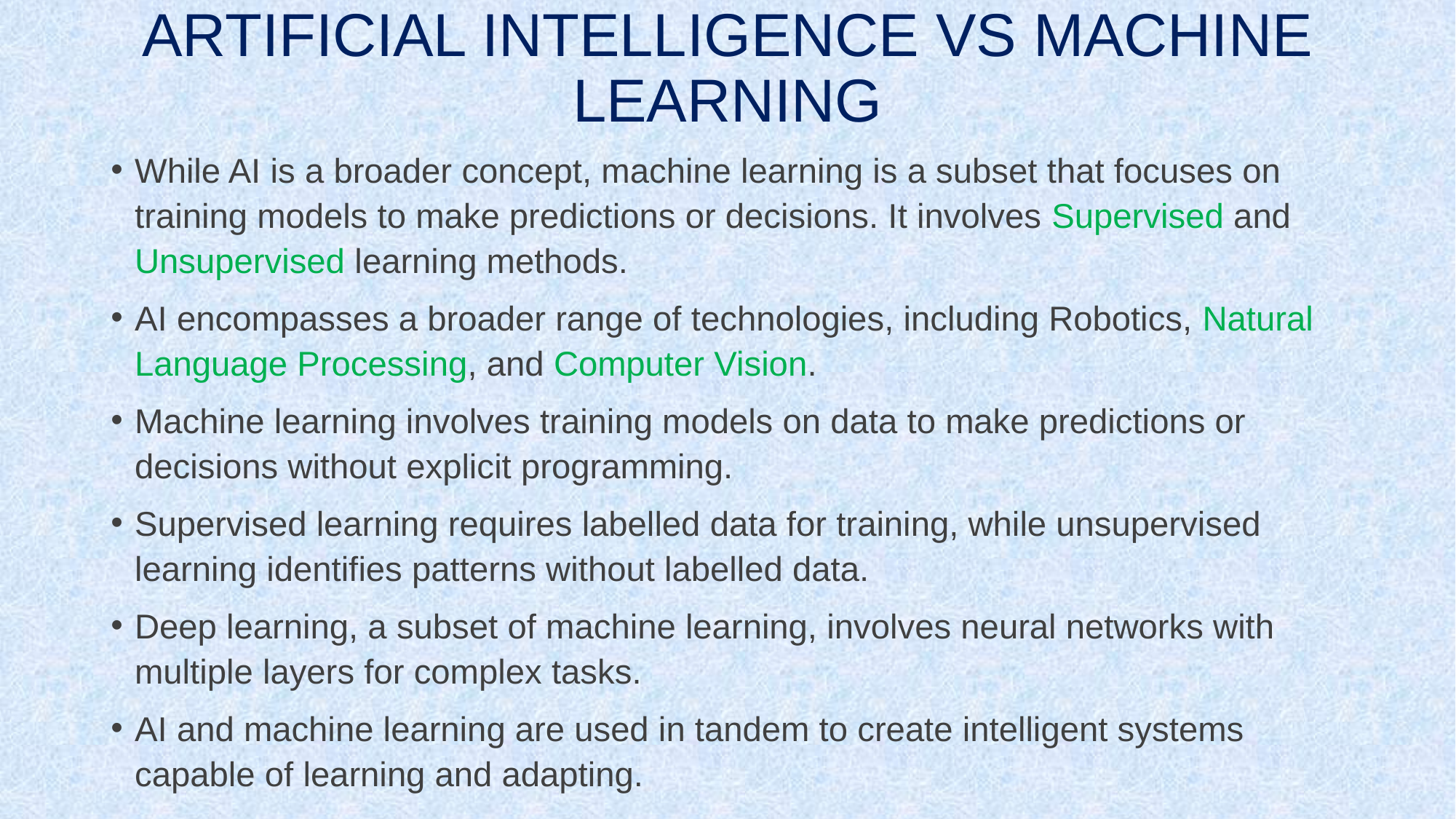

# ARTIFICIAL INTELLIGENCE VS MACHINE LEARNING
While AI is a broader concept, machine learning is a subset that focuses on training models to make predictions or decisions. It involves Supervised and Unsupervised learning methods.
AI encompasses a broader range of technologies, including Robotics, Natural Language Processing, and Computer Vision.
Machine learning involves training models on data to make predictions or decisions without explicit programming.
Supervised learning requires labelled data for training, while unsupervised learning identifies patterns without labelled data.
Deep learning, a subset of machine learning, involves neural networks with multiple layers for complex tasks.
AI and machine learning are used in tandem to create intelligent systems capable of learning and adapting.